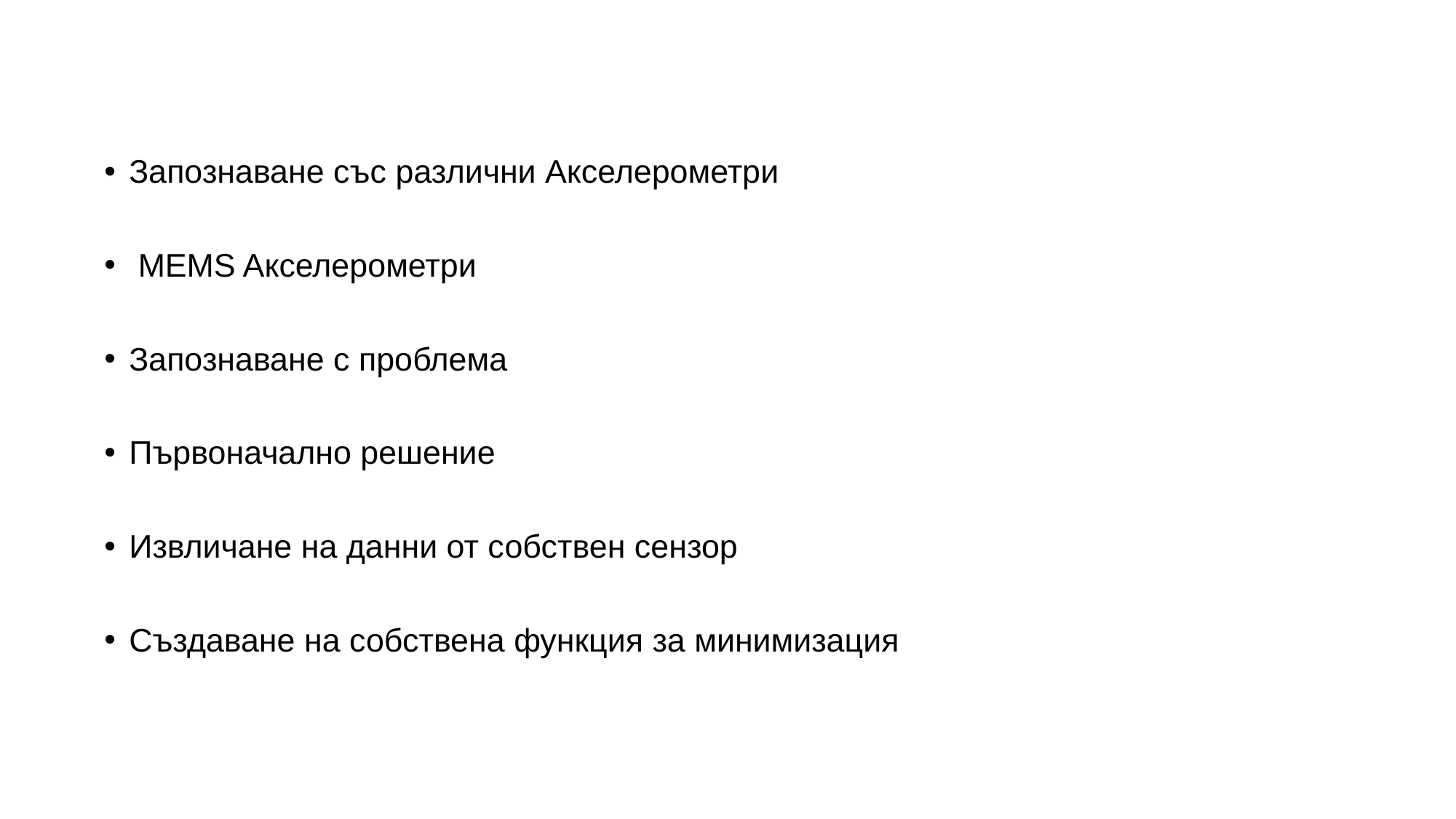

Запознаване със различни Акселерометри

 MEMS Aкселерометри

Запознаване с проблема

Първоначално решение

Извличане на данни от собствен сензор

Създаване на собствена функция за минимизация